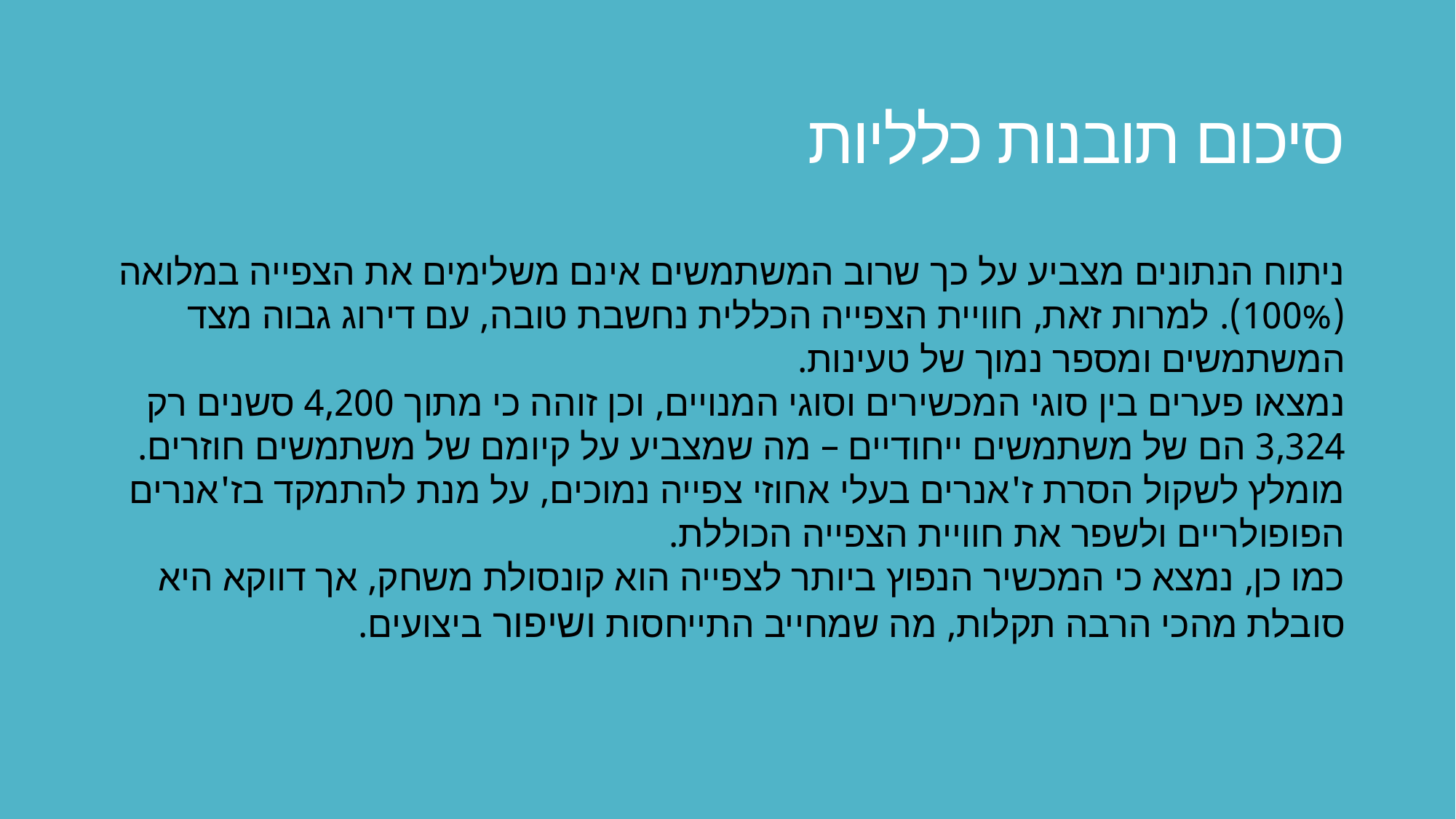

סיכום תובנות כלליות
ניתוח הנתונים מצביע על כך שרוב המשתמשים אינם משלימים את הצפייה במלואה (100%). למרות זאת, חוויית הצפייה הכללית נחשבת טובה, עם דירוג גבוה מצד המשתמשים ומספר נמוך של טעינות.
נמצאו פערים בין סוגי המכשירים וסוגי המנויים, וכן זוהה כי מתוך 4,200 סשנים רק 3,324 הם של משתמשים ייחודיים – מה שמצביע על קיומם של משתמשים חוזרים.
מומלץ לשקול הסרת ז'אנרים בעלי אחוזי צפייה נמוכים, על מנת להתמקד בז'אנרים הפופולריים ולשפר את חוויית הצפייה הכוללת.
כמו כן, נמצא כי המכשיר הנפוץ ביותר לצפייה הוא קונסולת משחק, אך דווקא היא סובלת מהכי הרבה תקלות, מה שמחייב התייחסות ושיפור ביצועים.